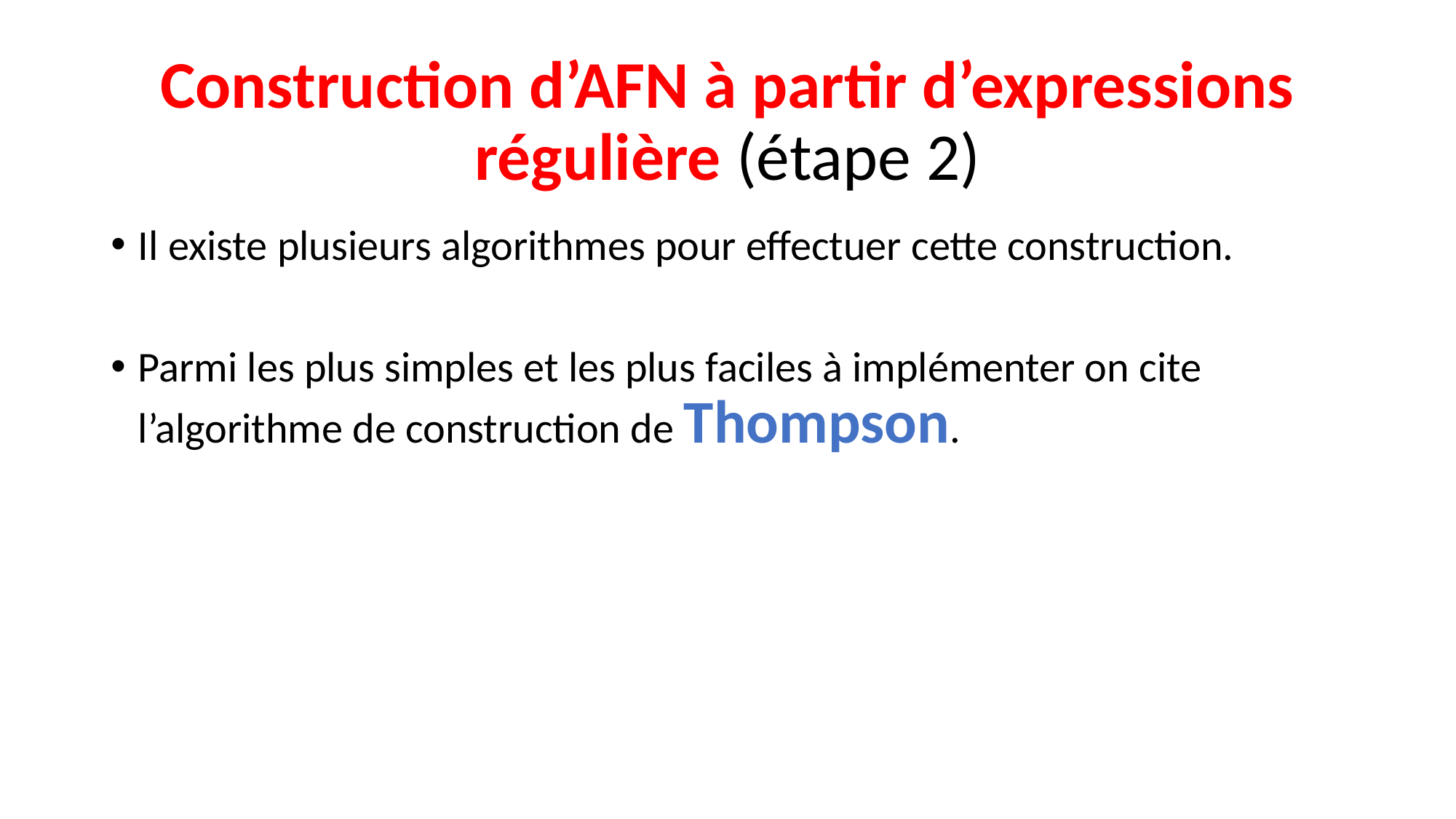

# Construction d’AFN à partir d’expressions régulière (étape 2)
Il existe plusieurs algorithmes pour effectuer cette construction.

Parmi les plus simples et les plus faciles à implémenter on cite l’algorithme de construction de Thompson.